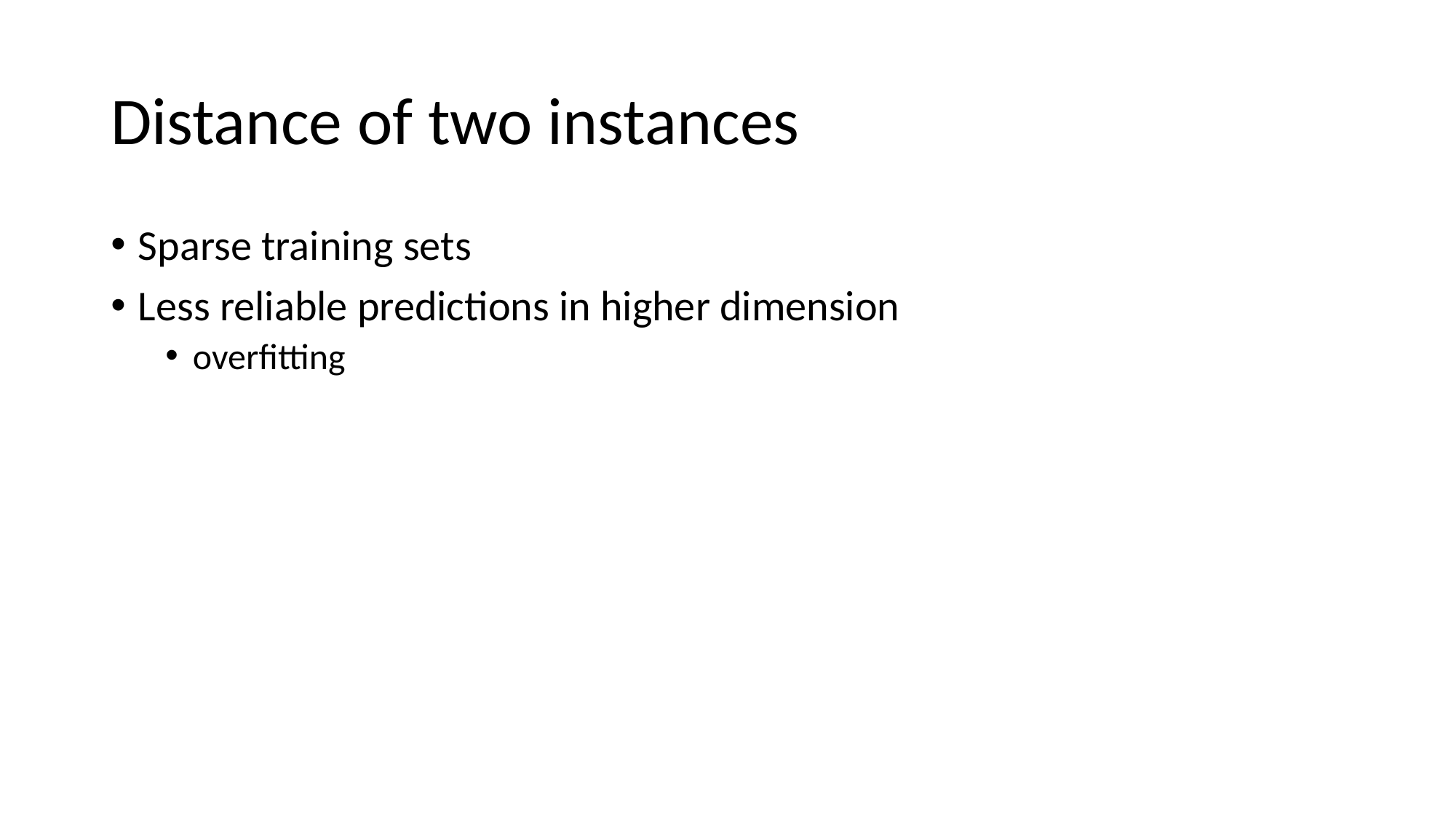

# Distance of two instances
Sparse training sets
Less reliable predictions in higher dimension
overfitting